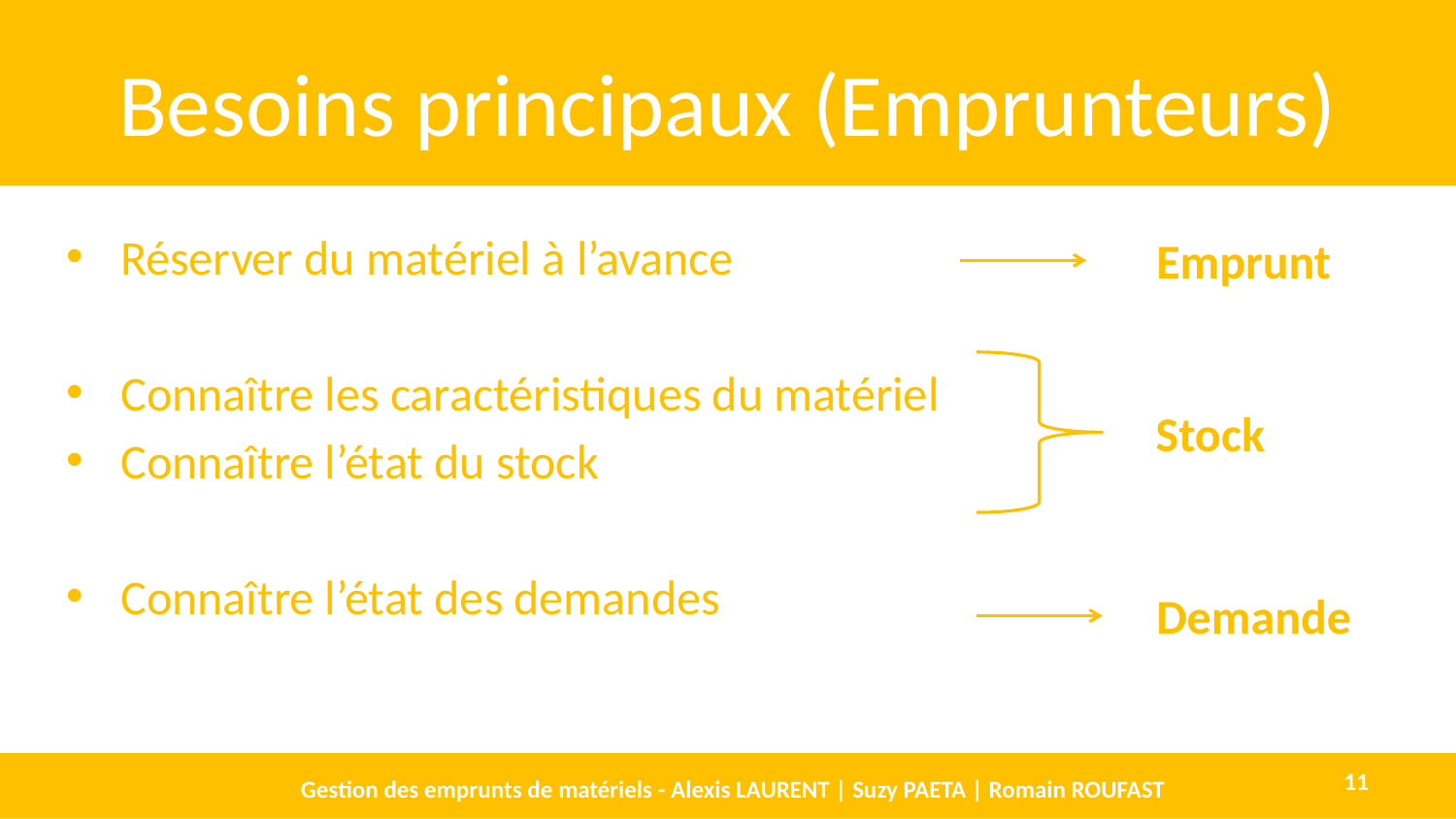

# Besoins principaux (Emprunteurs)
Réserver du matériel à l’avance

Connaître les caractéristiques du matériel
Connaître l’état du stock

Connaître l’état des demandes

Emprunt

Stock
Demande

Gestion des emprunts de matériels - Alexis LAURENT | Suzy PAETA | Romain ROUFAST
11